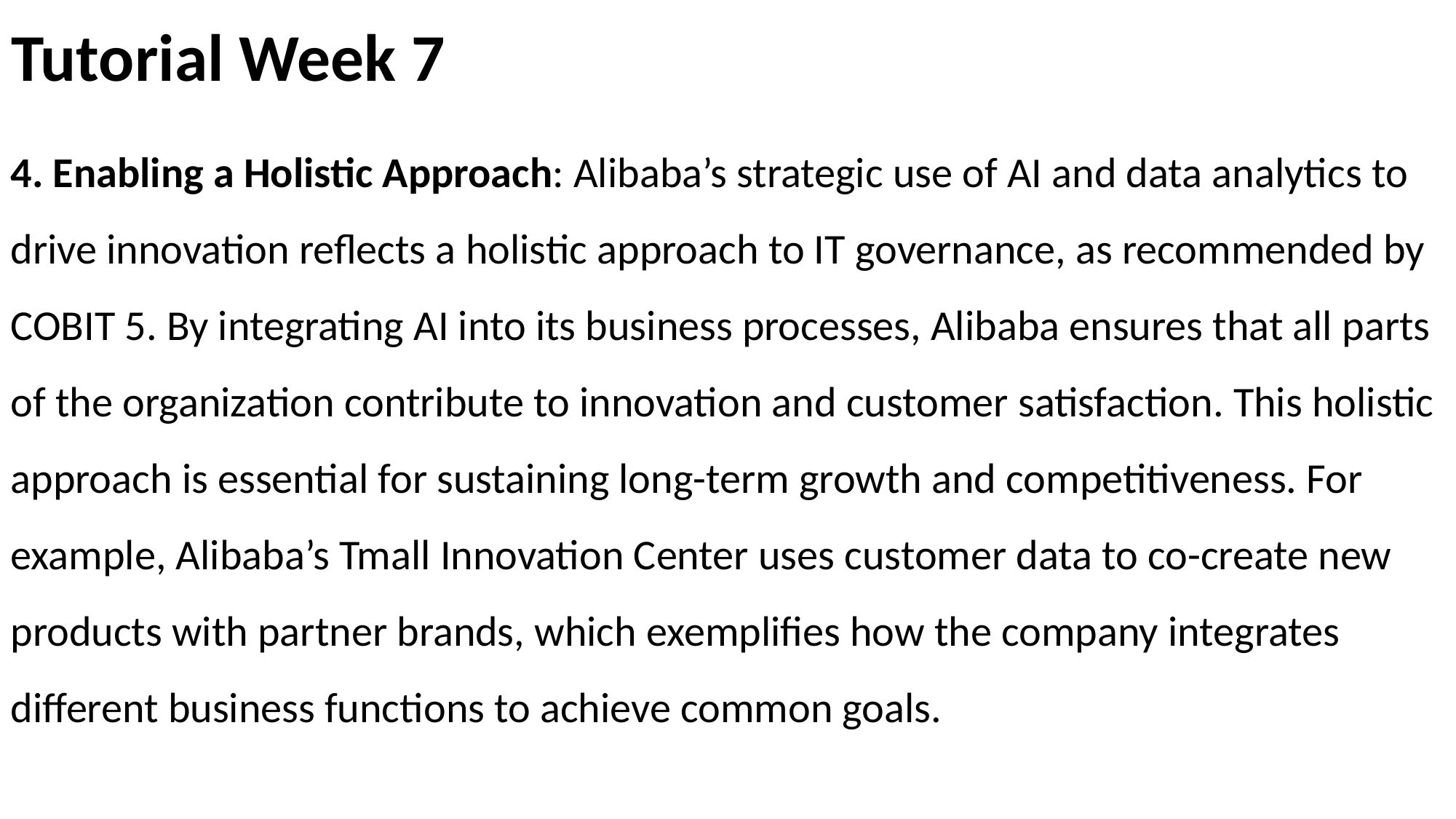

# Tutorial Week 7
4. Enabling a Holistic Approach: Alibaba’s strategic use of AI and data analytics to drive innovation reflects a holistic approach to IT governance, as recommended by COBIT 5. By integrating AI into its business processes, Alibaba ensures that all parts of the organization contribute to innovation and customer satisfaction. This holistic approach is essential for sustaining long-term growth and competitiveness. For example, Alibaba’s Tmall Innovation Center uses customer data to co-create new products with partner brands, which exemplifies how the company integrates different business functions to achieve common goals.